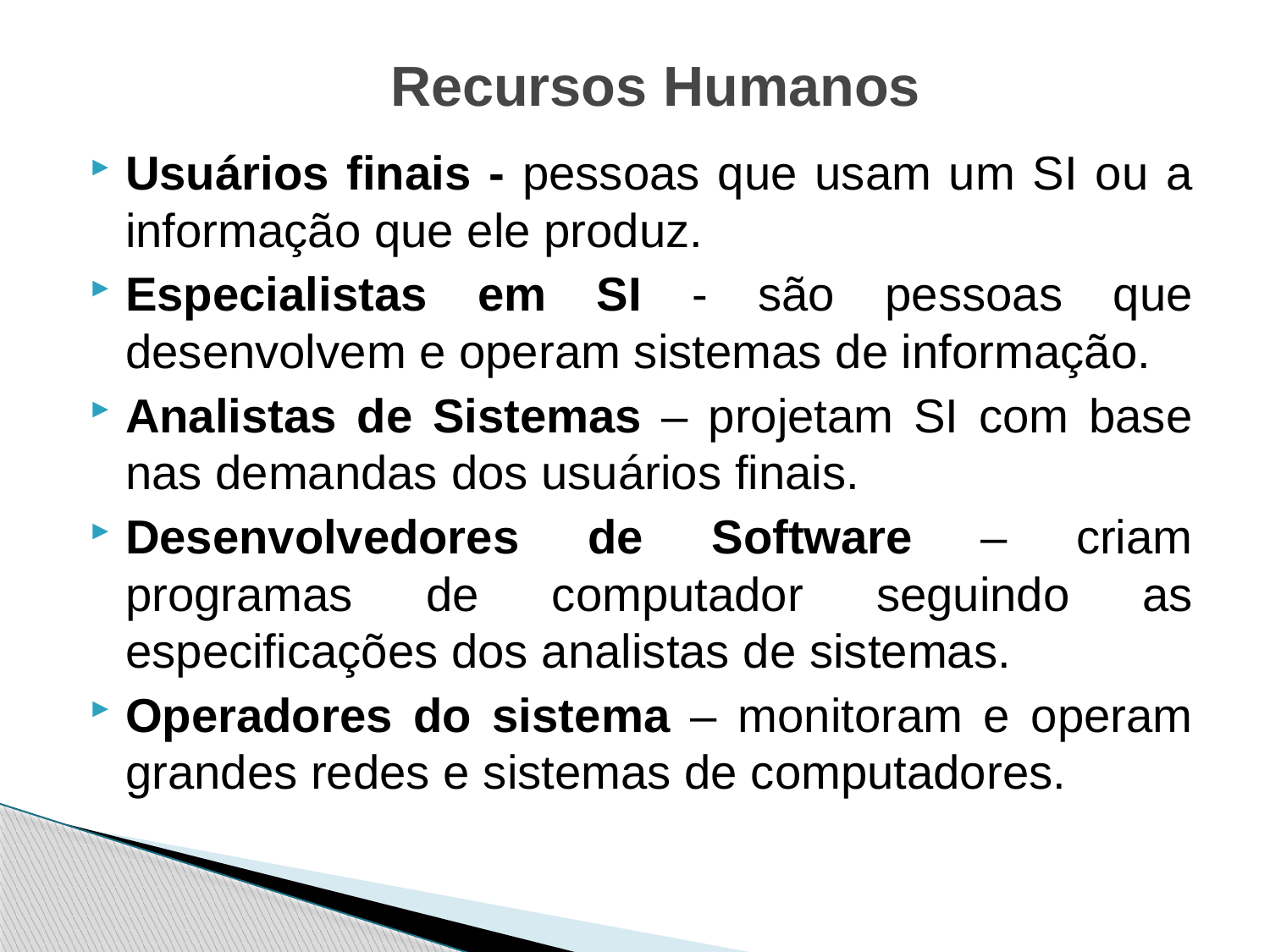

# Recursos Humanos
Usuários finais - pessoas que usam um SI ou a informação que ele produz.
Especialistas em SI - são pessoas que desenvolvem e operam sistemas de informação.
Analistas de Sistemas – projetam SI com base nas demandas dos usuários finais.
Desenvolvedores de Software – criam programas de computador seguindo as especificações dos analistas de sistemas.
Operadores do sistema – monitoram e operam grandes redes e sistemas de computadores.